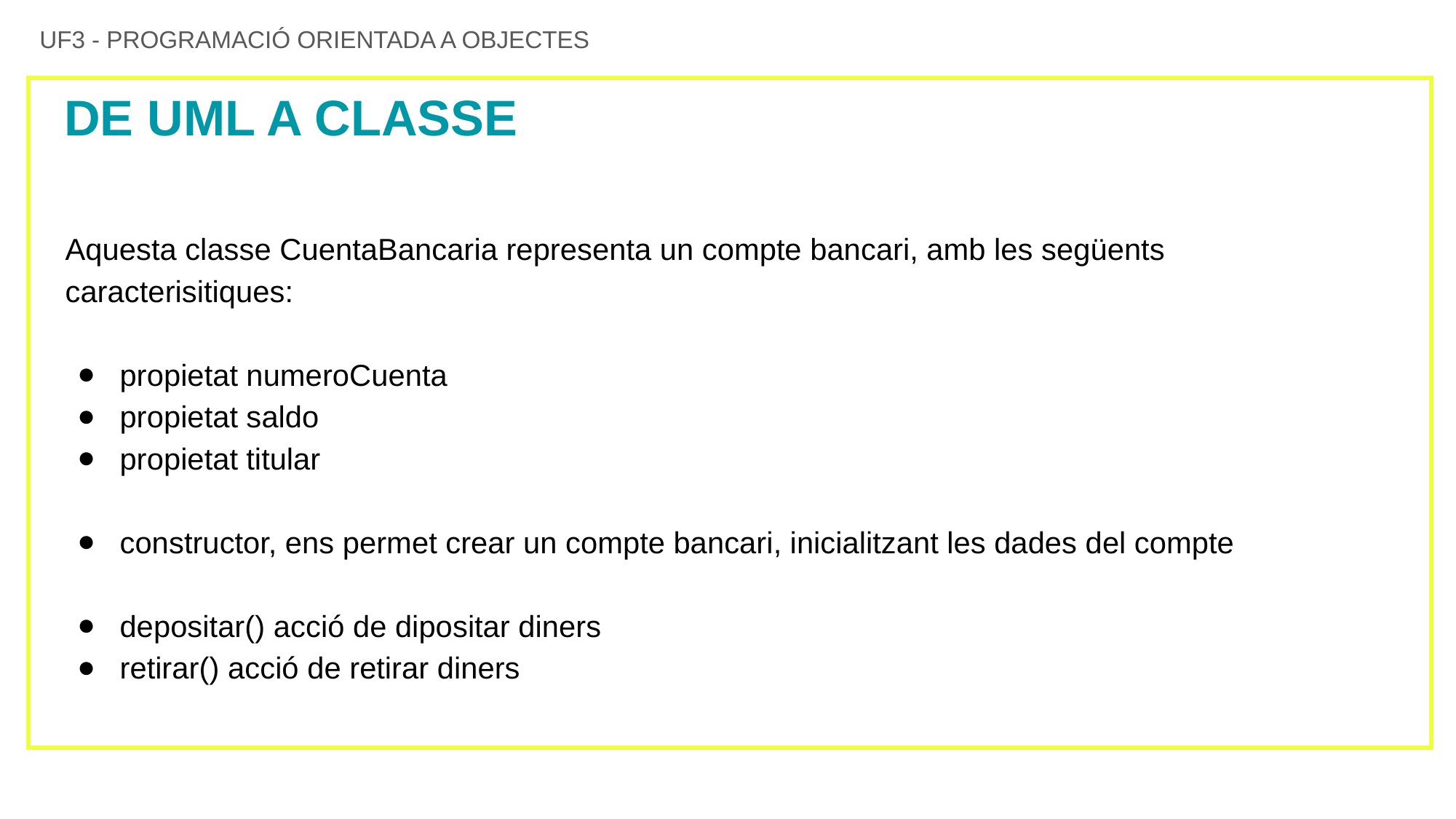

UF3 - PROGRAMACIÓ ORIENTADA A OBJECTES
# DE UML A CLASSE

Aquesta classe CuentaBancaria representa un compte bancari, amb les següents caracterisitiques:

propietat numeroCuenta
propietat saldo
propietat titular

constructor, ens permet crear un compte bancari, inicialitzant les dades del compte

depositar() acció de dipositar diners
retirar() acció de retirar diners